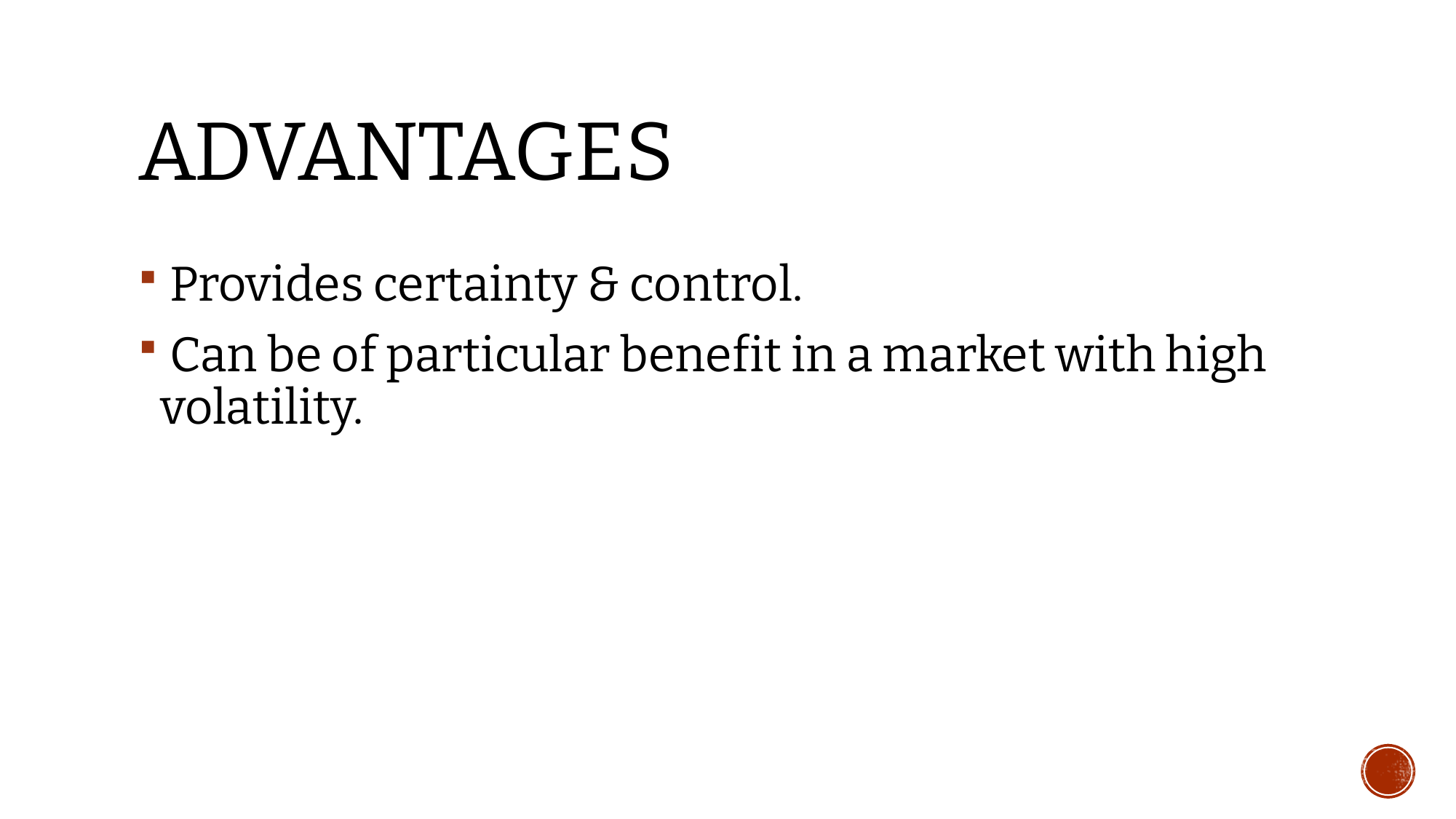

# advantages
 Provides certainty & control.
 Can be of particular benefit in a market with high volatility.